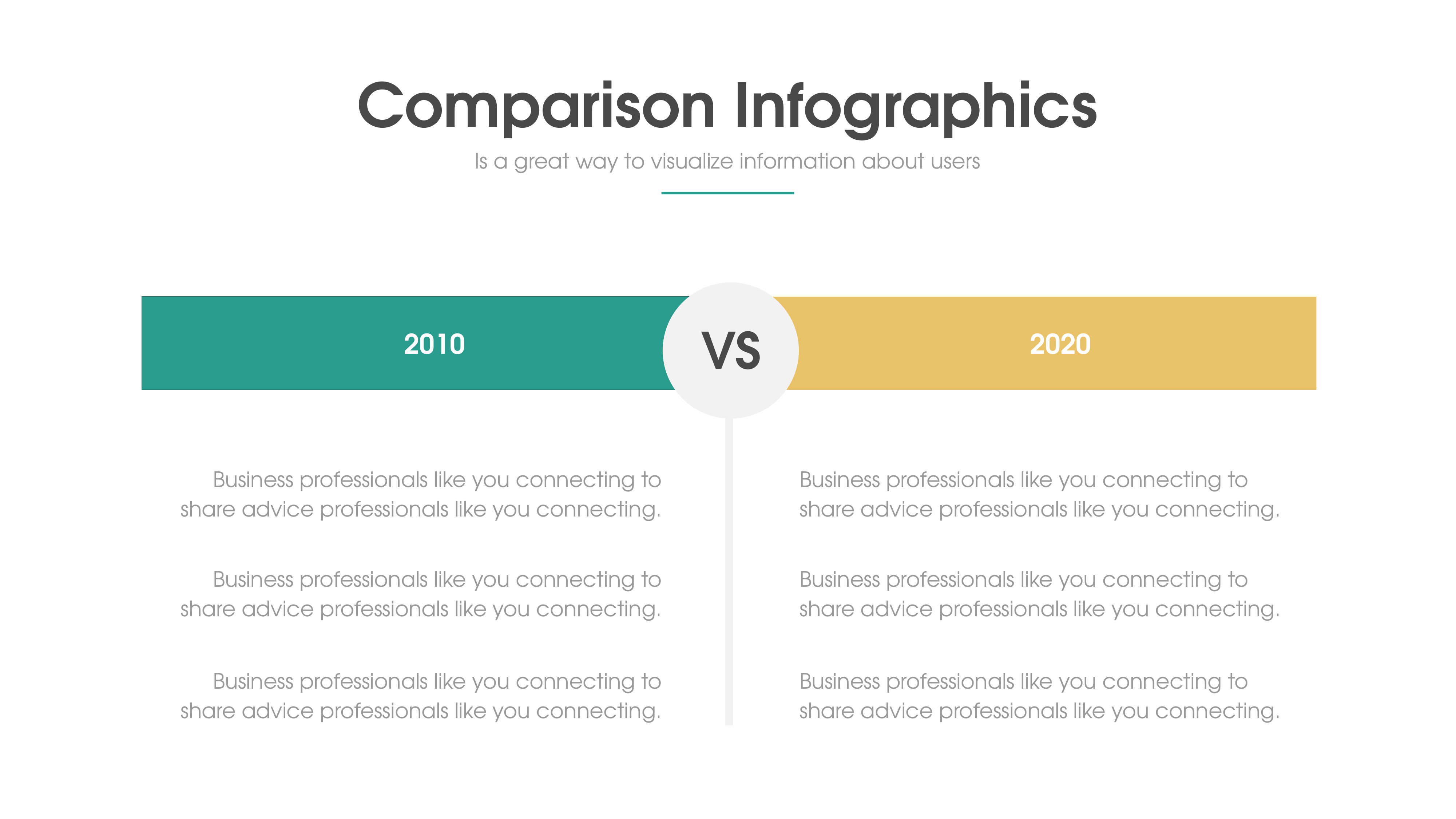

Comparison Infographics
Is a great way to visualize information about users

VS
2010
2020
Business professionals like you connecting to share advice professionals like you connecting.
Business professionals like you connecting to share advice professionals like you connecting.
Business professionals like you connecting to share advice professionals like you connecting.
Business professionals like you connecting to share advice professionals like you connecting.
Business professionals like you connecting to share advice professionals like you connecting.
Business professionals like you connecting to share advice professionals like you connecting.